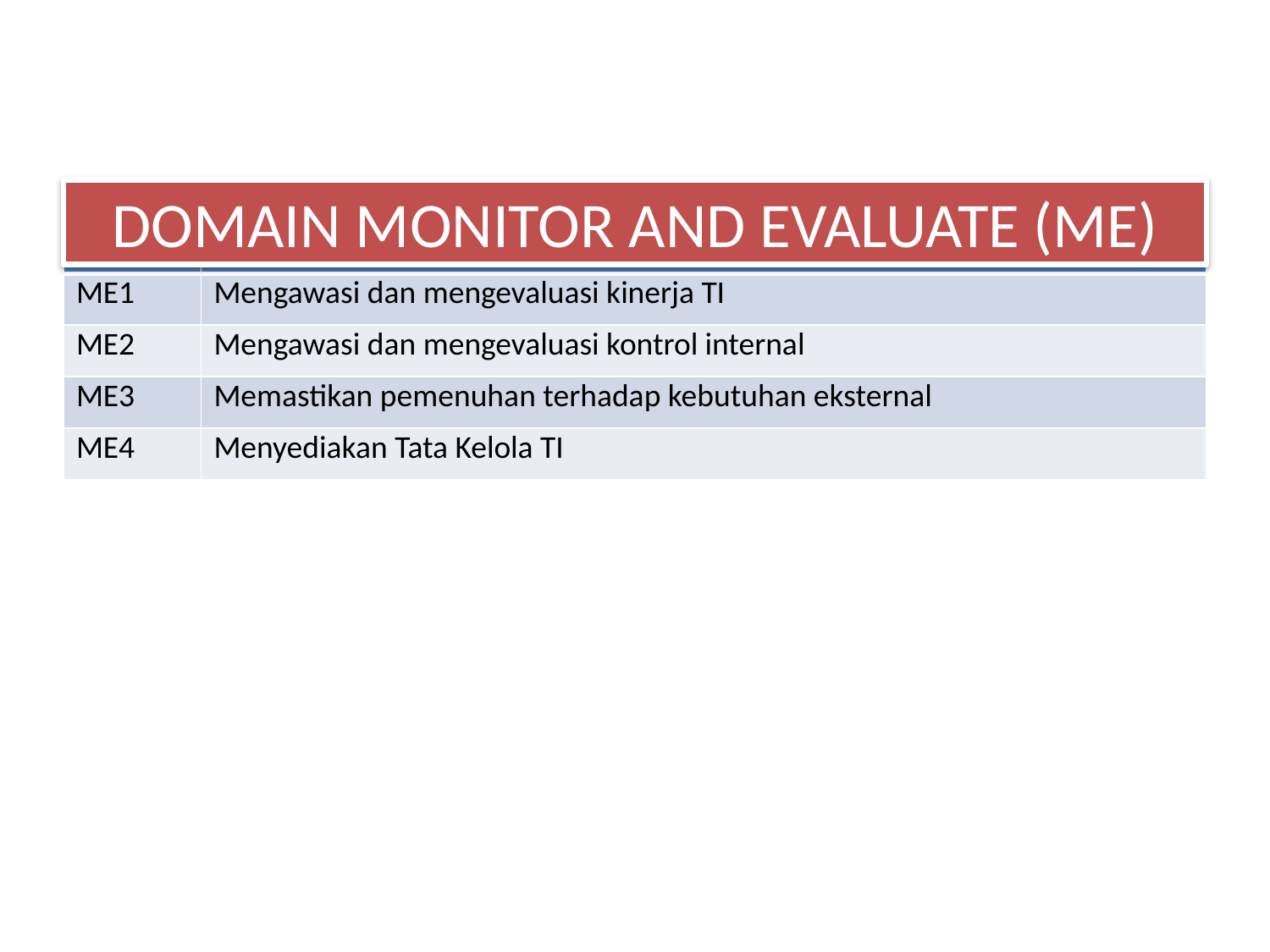

#
DOMAIN MONITOR AND EVALUATE (ME)
|  |  |
| --- | --- |
| ME1 | Mengawasi dan mengevaluasi kinerja TI |
| ME2 | Mengawasi dan mengevaluasi kontrol internal |
| ME3 | Memastikan pemenuhan terhadap kebutuhan eksternal |
| ME4 | Menyediakan Tata Kelola TI |